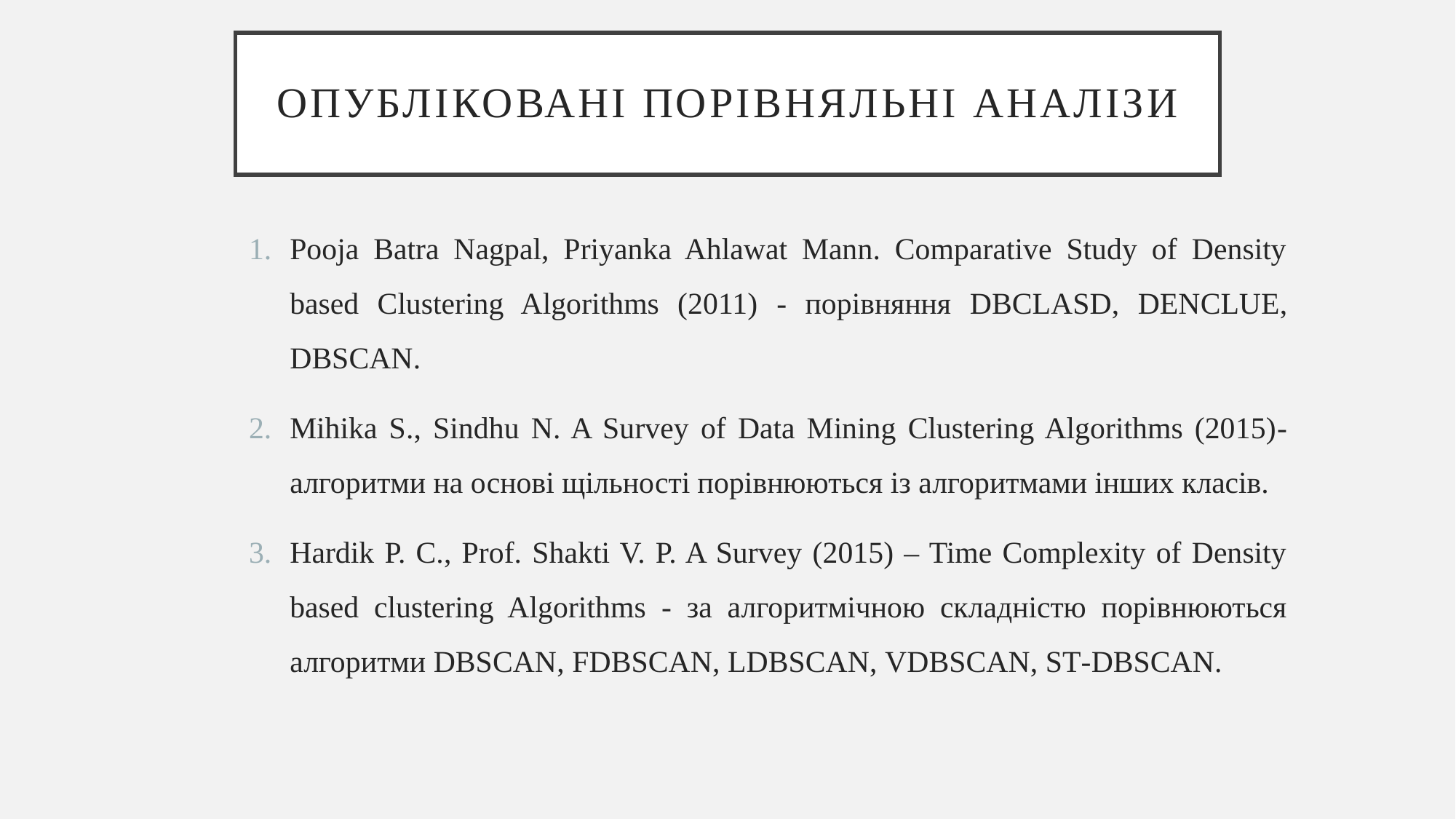

# Опубліковані Порівняльні аналізи
Pooja Batra Nagpal, Priyanka Ahlawat Mann. Comparative Study of Density based Clustering Algorithms (2011) - порівняння DBCLASD, DENCLUE, DBSCAN.
Mihika S., Sindhu N. A Survey of Data Mining Clustering Algorithms (2015)- алгоритми на основі щільності порівнюються із алгоритмами інших класів.
Hardik P. C., Prof. Shakti V. P. A Survey (2015) – Time Complexity of Density based clustering Algorithms - за алгоритмічною складністю порівнюються алгоритми DBSCAN, FDBSCAN, LDBSCAN, VDBSCAN, ST-DBSCAN.